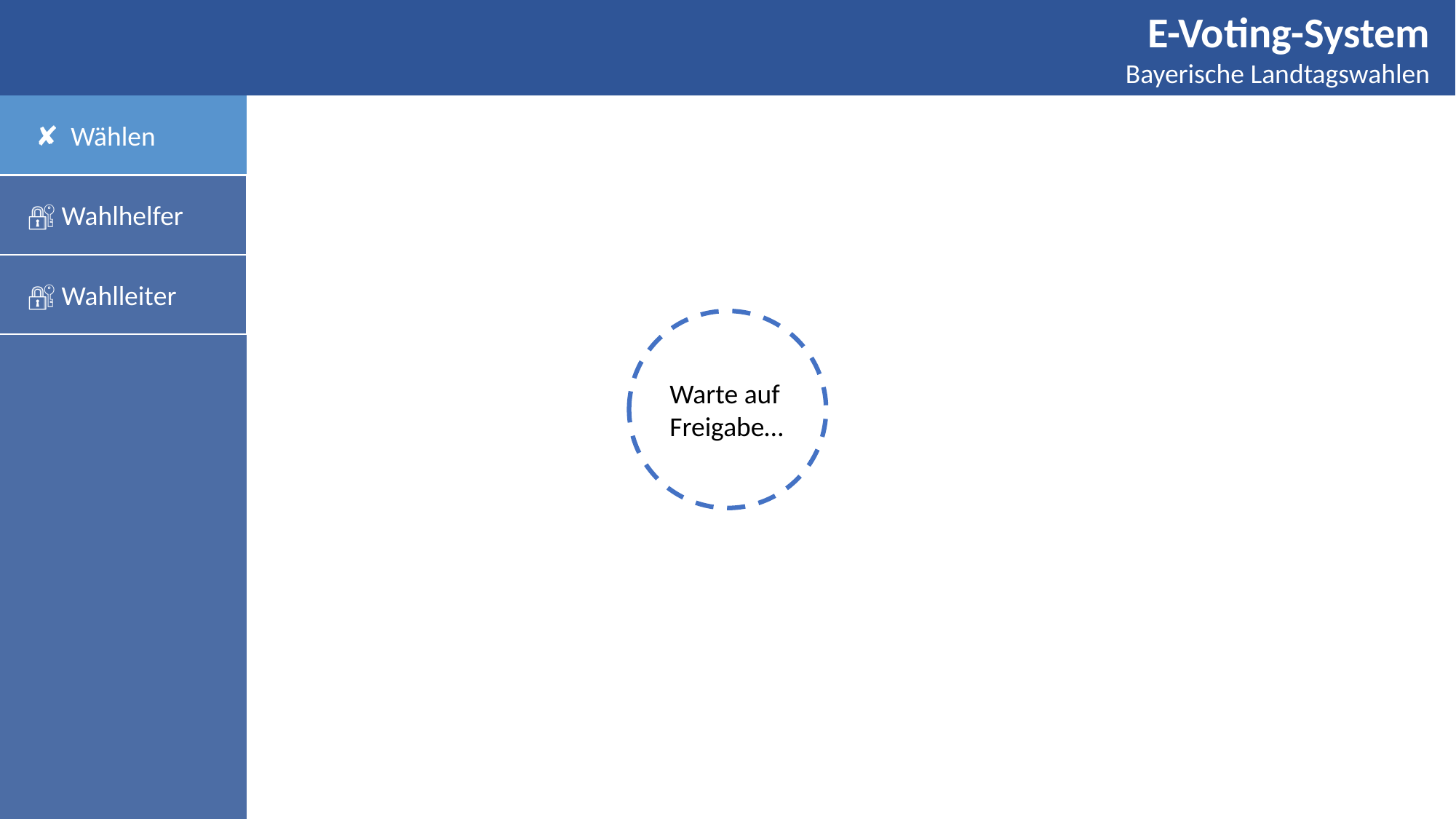

E-Voting-System
Bayerische Landtagswahlen

    ✘  Wählen
   🔐 Wahlhelfer
   🔐 Wahlleiter

Warte auf Freigabe…